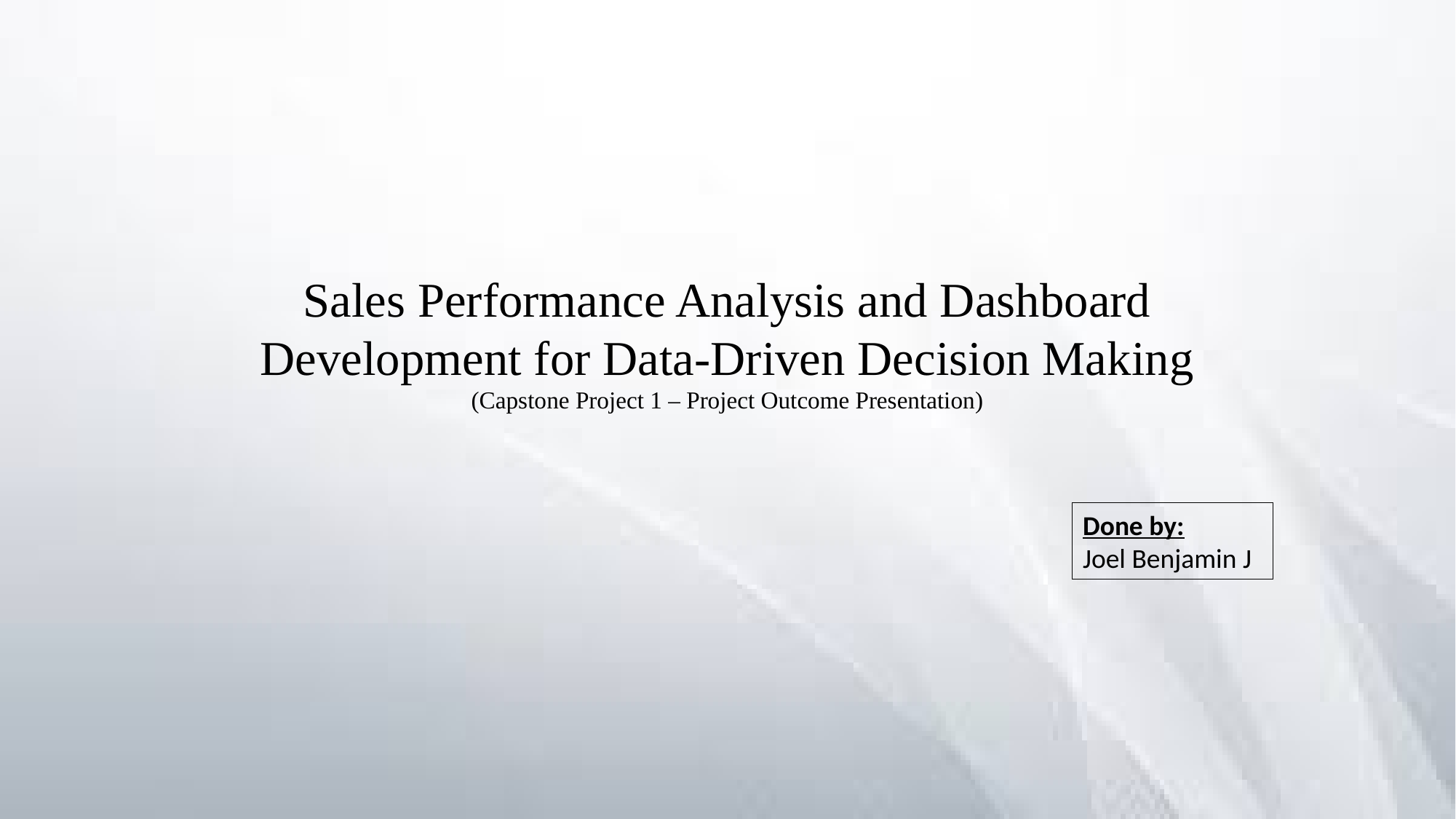

# Sales Performance Analysis and Dashboard Development for Data-Driven Decision Making (Capstone Project 1 – Project Outcome Presentation)
Done by:
Joel Benjamin J